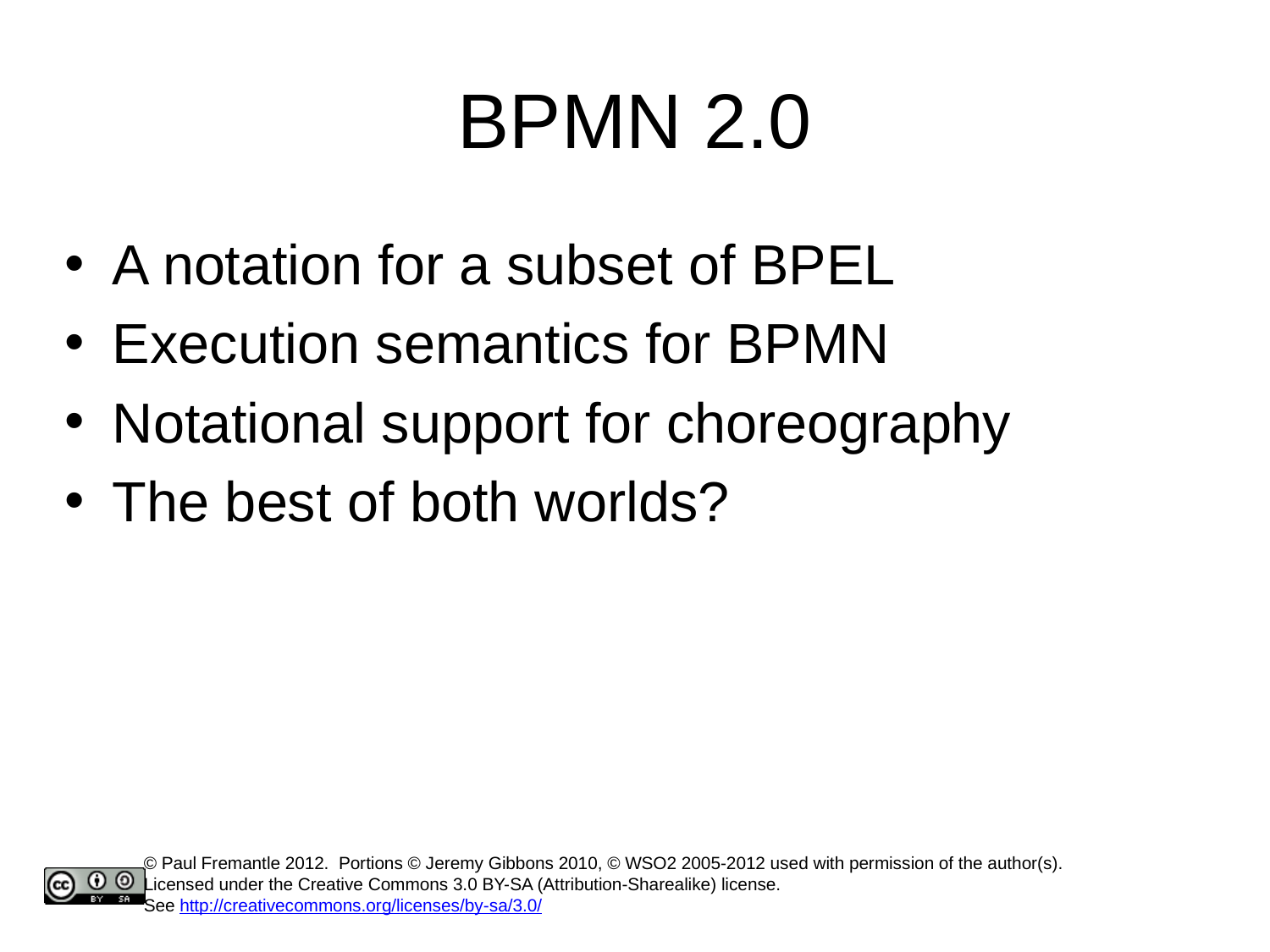

# BPMN 2.0
A notation for a subset of BPEL
Execution semantics for BPMN
Notational support for choreography
The best of both worlds?